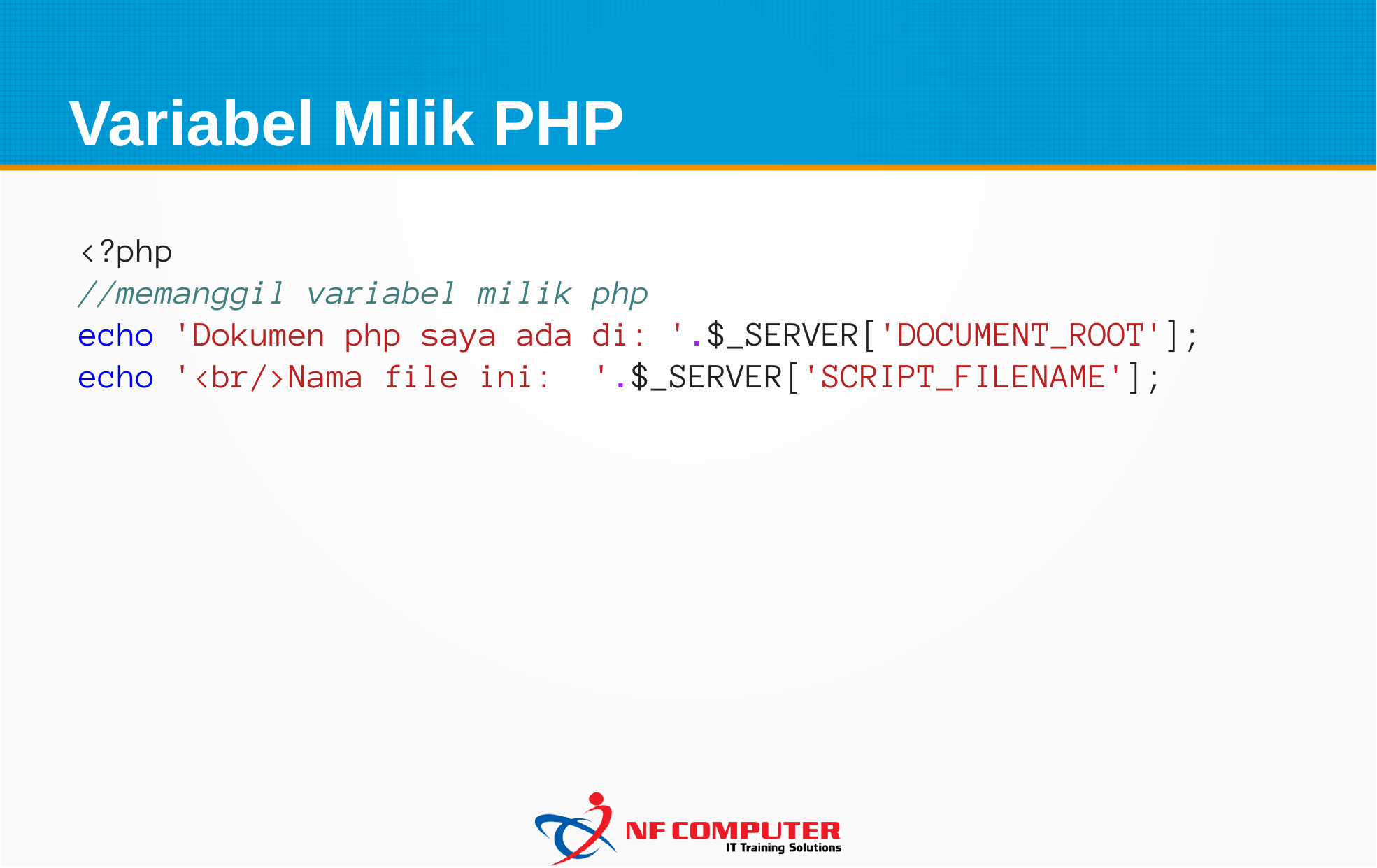

Variabel Milik PHP
<?php
//memanggil variabel milik php
echo 'Dokumen php saya ada di: '.$_SERVER['DOCUMENT_ROOT'];
echo '<br/>Nama file ini:  '.$_SERVER['SCRIPT_FILENAME'];